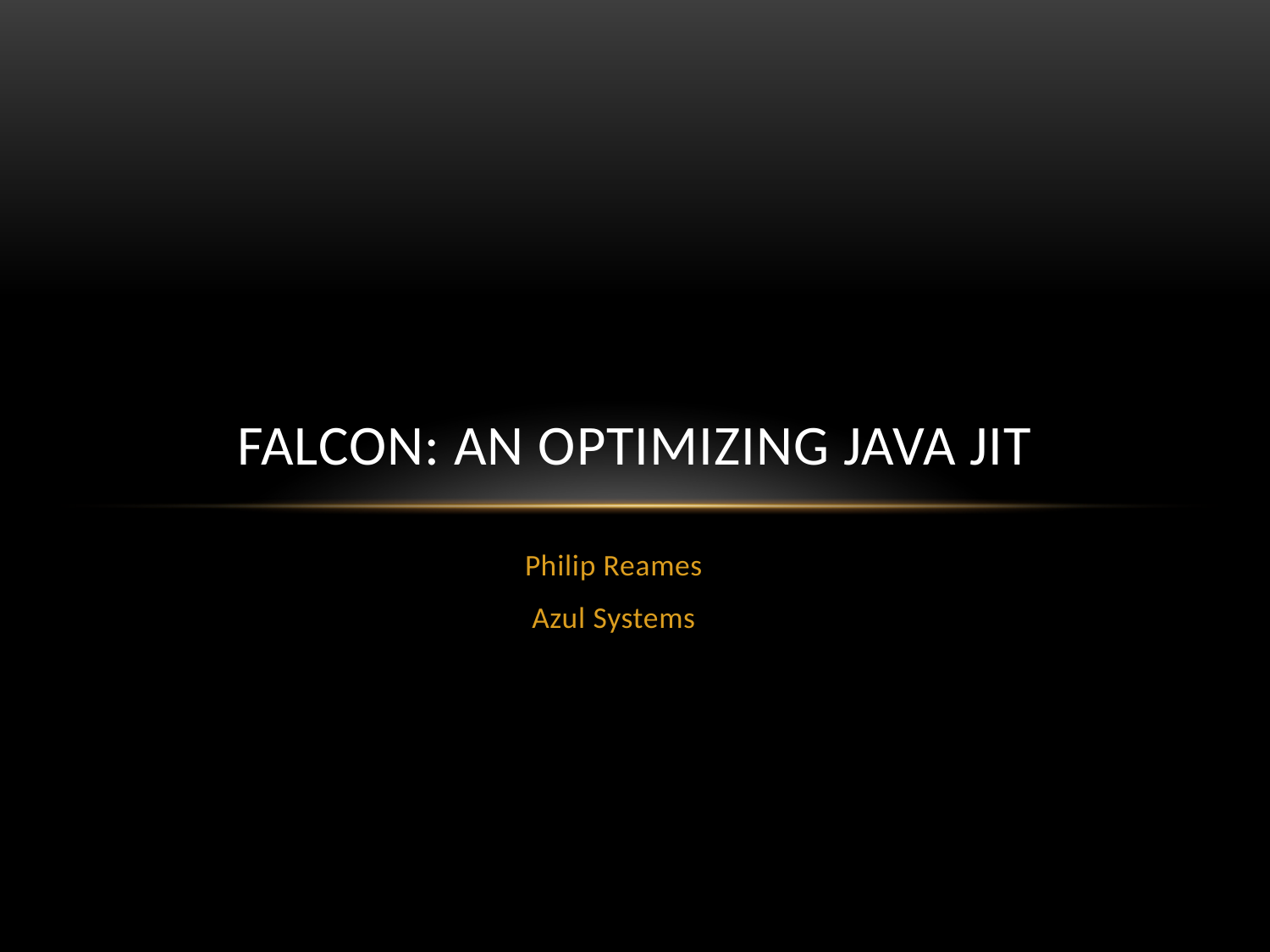

# Falcon: An optimizing Java JIT
Philip Reames
Azul Systems